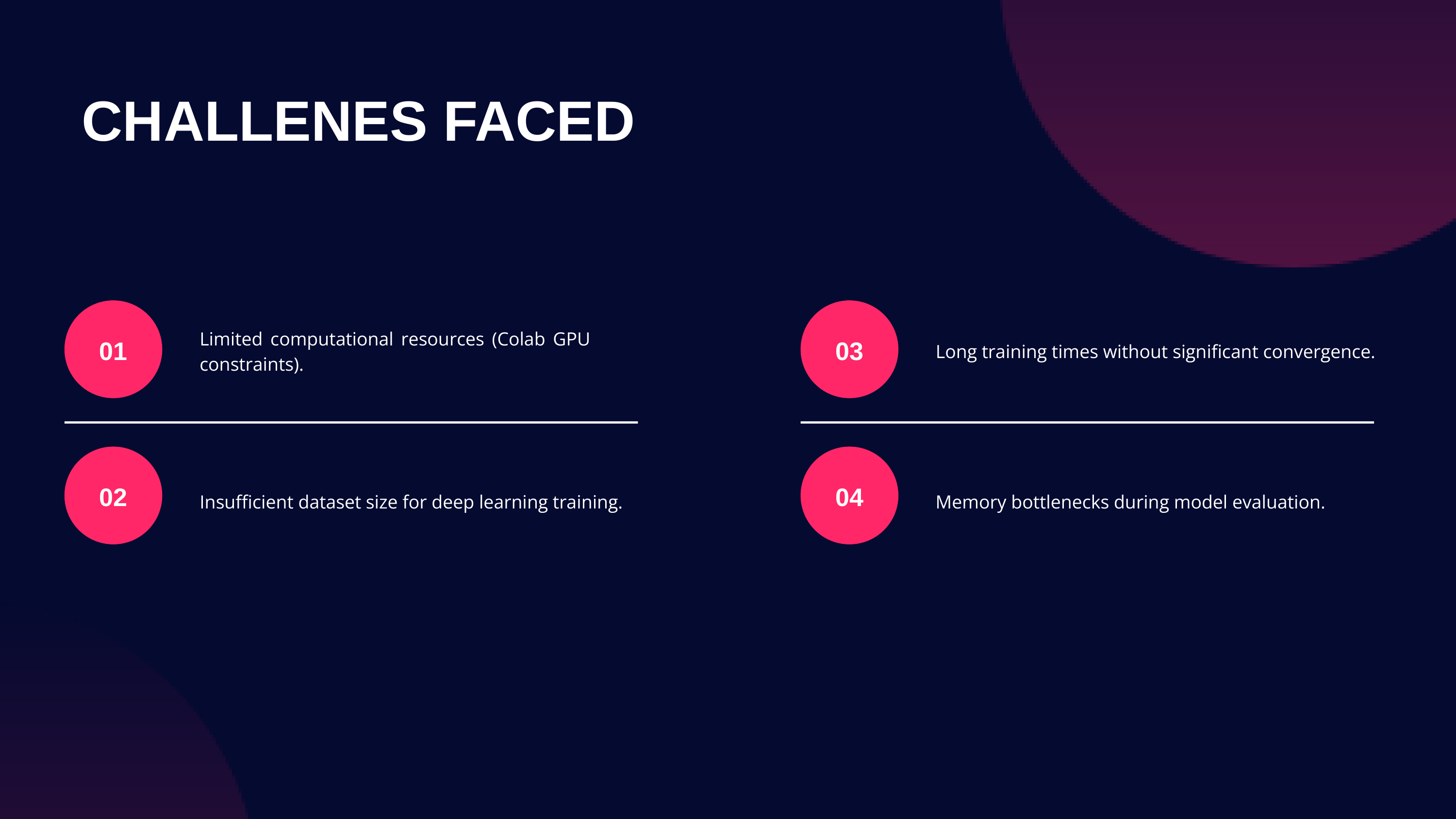

CHALLENES FACED

Limited computational resources (Colab GPU constraints).
01
03
Long training times without significant convergence.

02
04
Insufficient dataset size for deep learning training.
Memory bottlenecks during model evaluation.